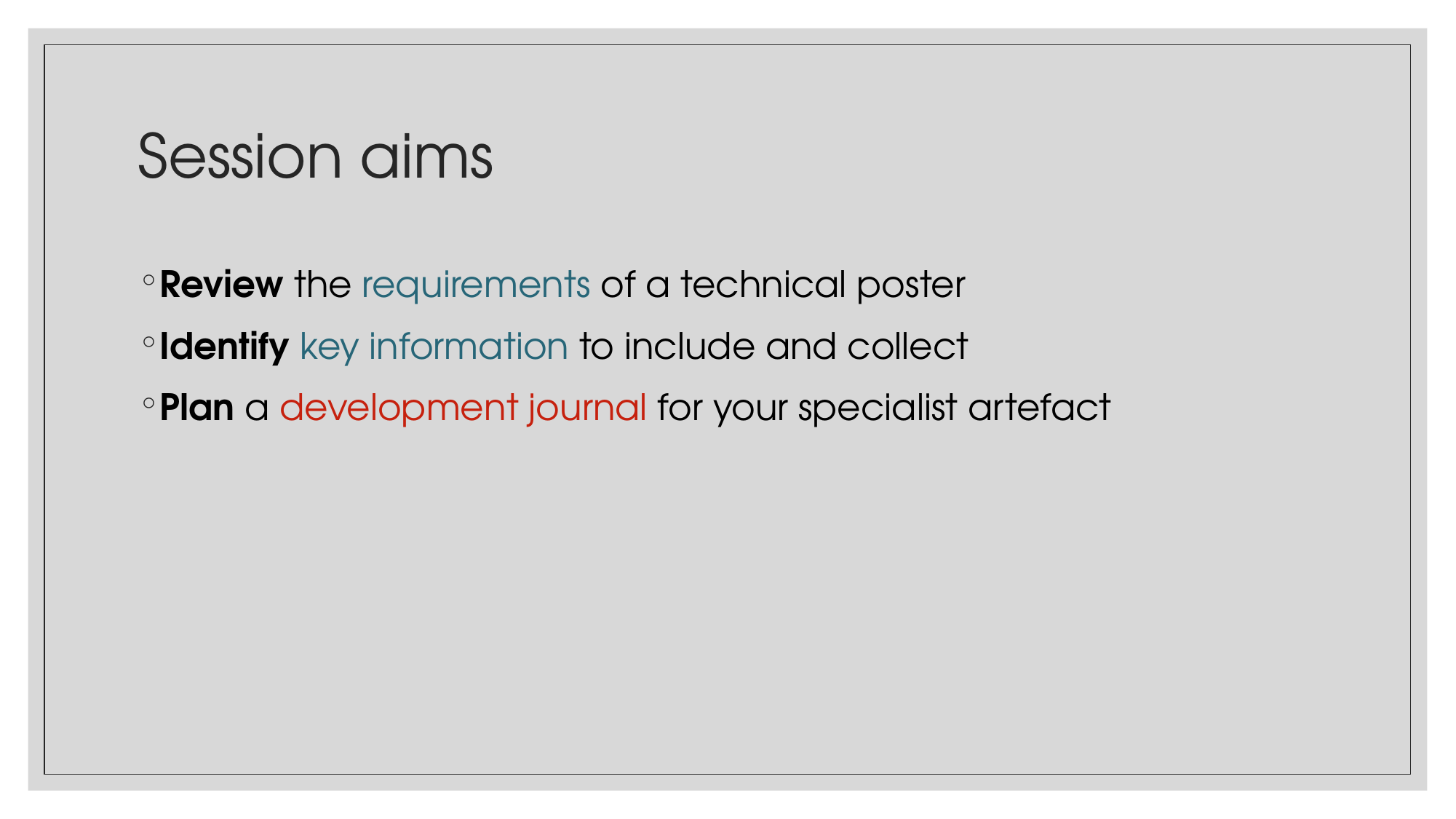

# Session aims
Review the requirements of a technical poster
Identify key information to include and collect
Plan a development journal for your specialist artefact